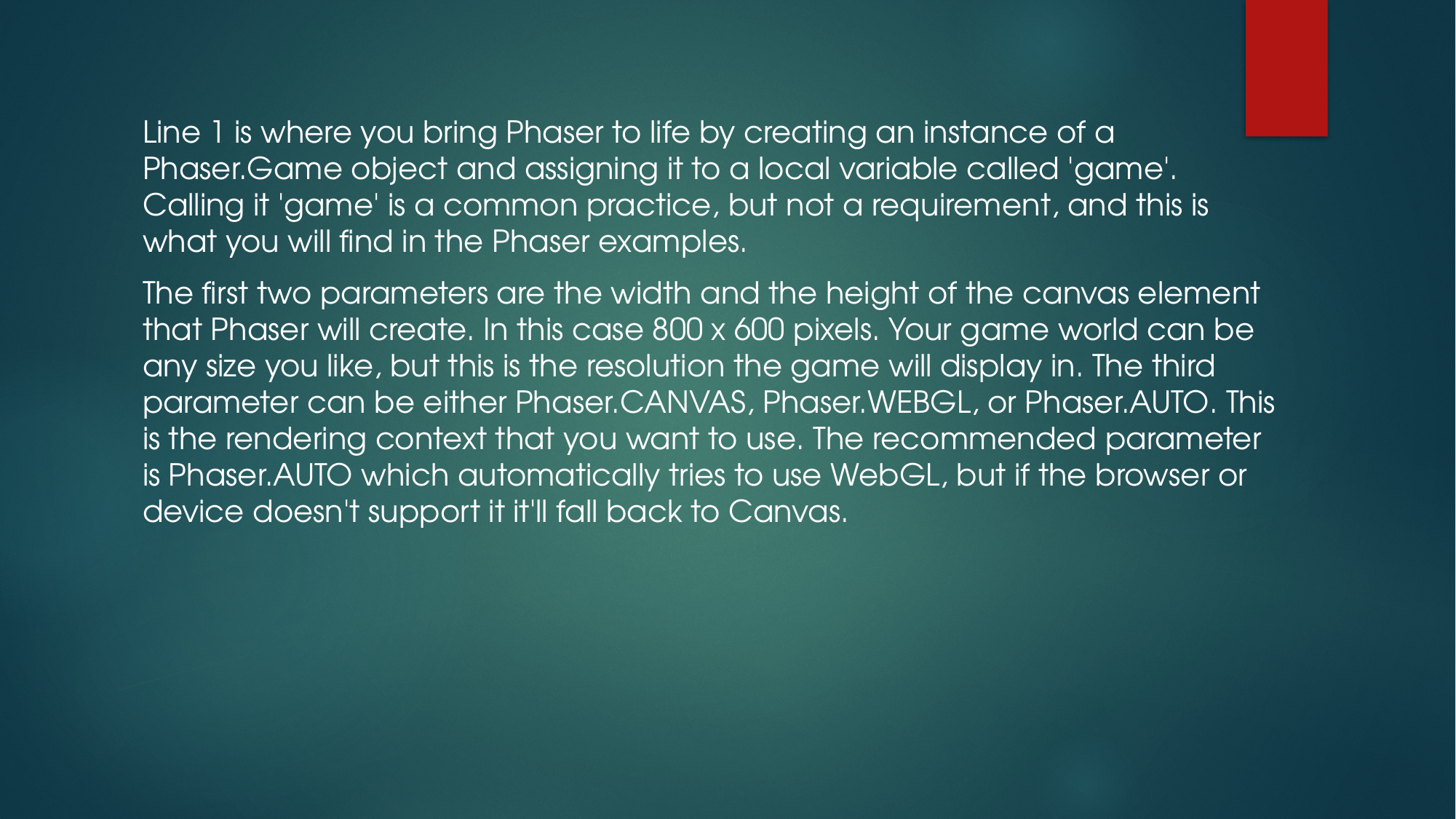

Line 1 is where you bring Phaser to life by creating an instance of a Phaser.Game object and assigning it to a local variable called 'game'. Calling it 'game' is a common practice, but not a requirement, and this is what you will find in the Phaser examples.
The first two parameters are the width and the height of the canvas element that Phaser will create. In this case 800 x 600 pixels. Your game world can be any size you like, but this is the resolution the game will display in. The third parameter can be either Phaser.CANVAS, Phaser.WEBGL, or Phaser.AUTO. This is the rendering context that you want to use. The recommended parameter is Phaser.AUTO which automatically tries to use WebGL, but if the browser or device doesn't support it it'll fall back to Canvas.